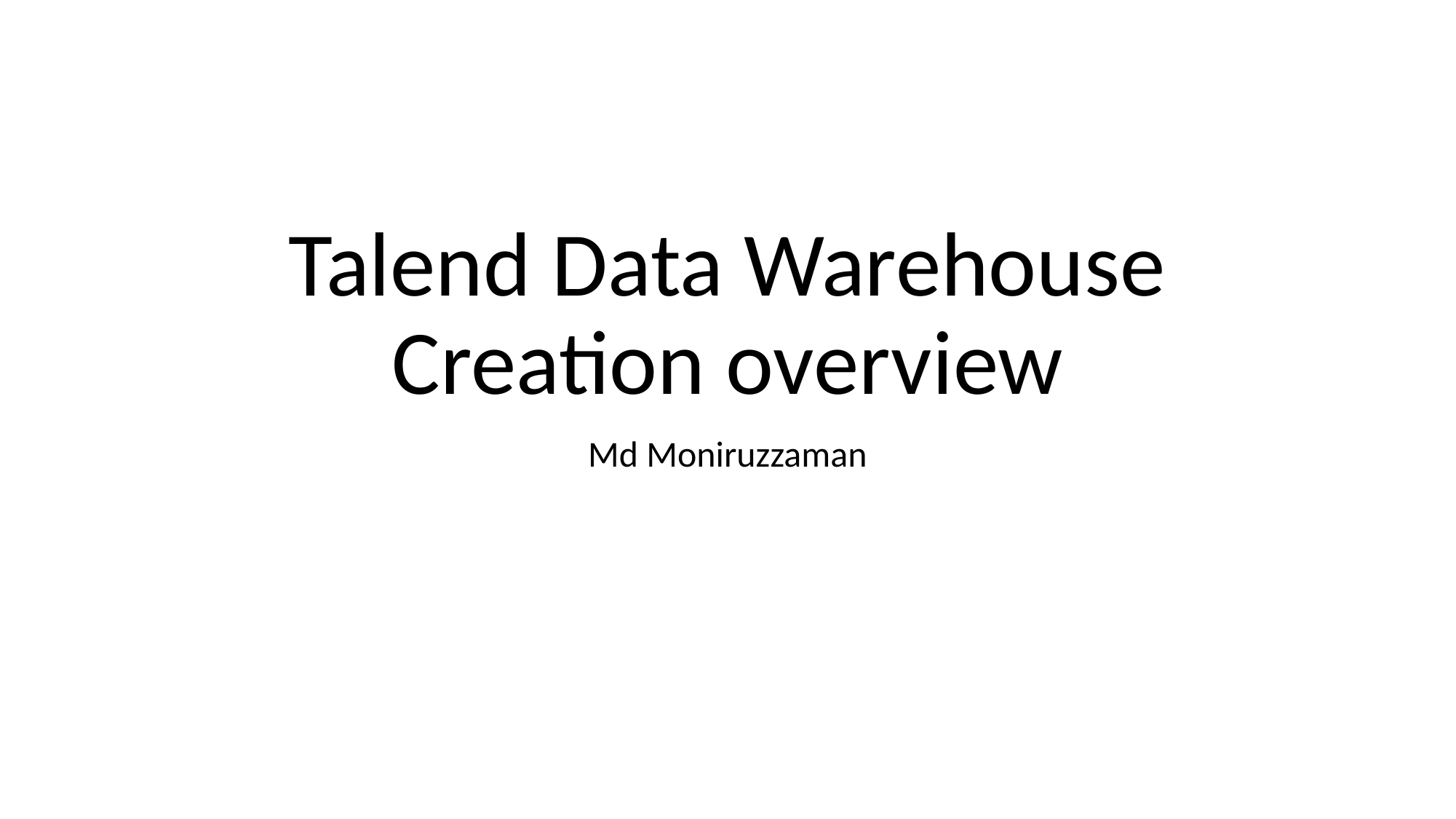

# Talend Data Warehouse Creation overview
Md Moniruzzaman